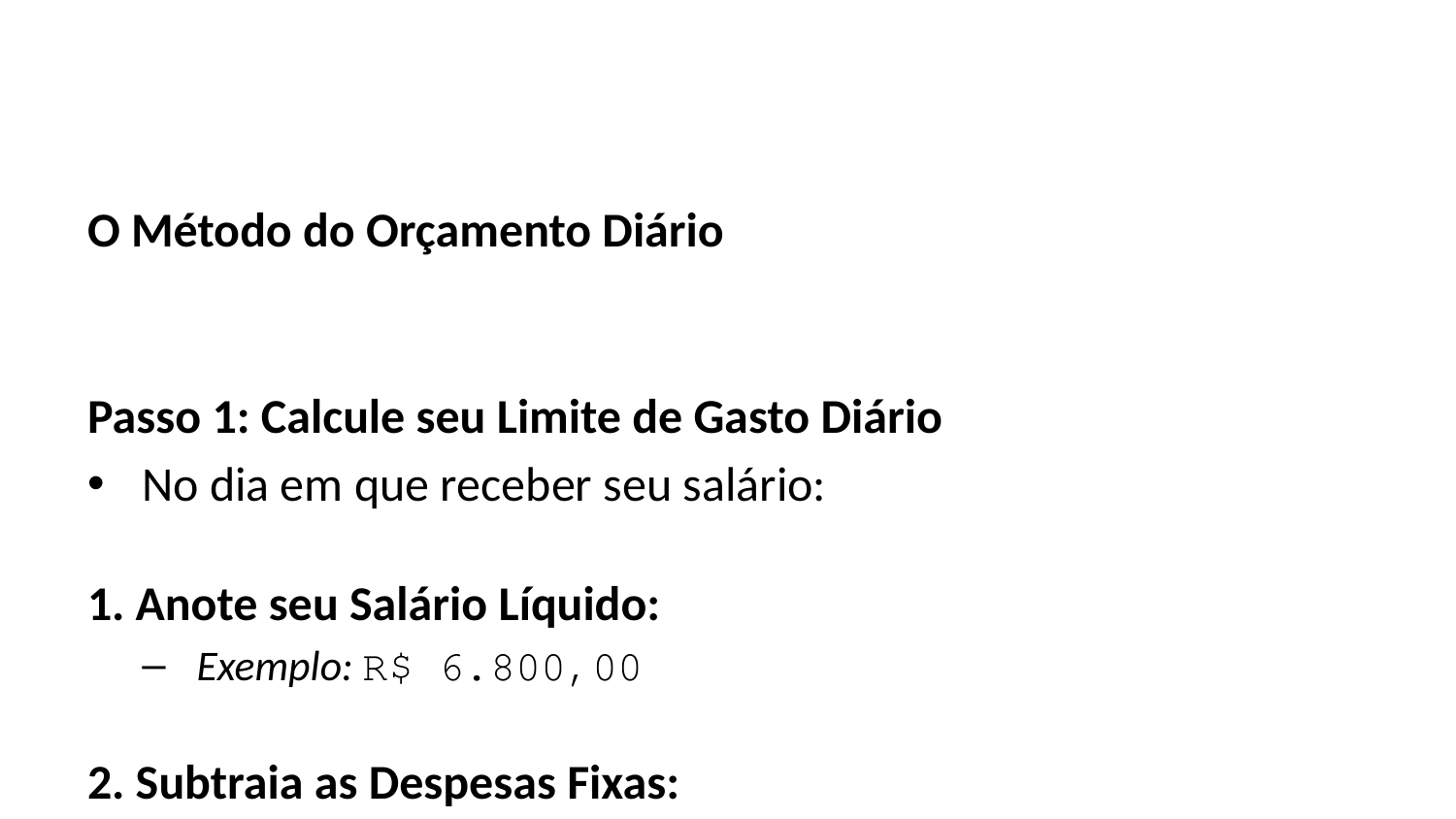

O Método do Orçamento Diário

Passo 1: Calcule seu Limite de Gasto Diário
No dia em que receber seu salário:
1. Anote seu Salário Líquido:
Exemplo: R$ 6.800,00
2. Subtraia as Despesas Fixas:
Exemplo: R$ 4.400,00
3. Calcule o Valor Disponível para Gastos Variáveis:
Exemplo: R$ 6.800,00 - R$ 4.400,00 = R$ 2.400,00
4. Divida por 30 para Encontrar seu Limite Diário:
Exemplo: R$ 2.400,00 / 30 = R$ 80,00
Seu limite máximo de gasto é de R$ 80,00 por dia.